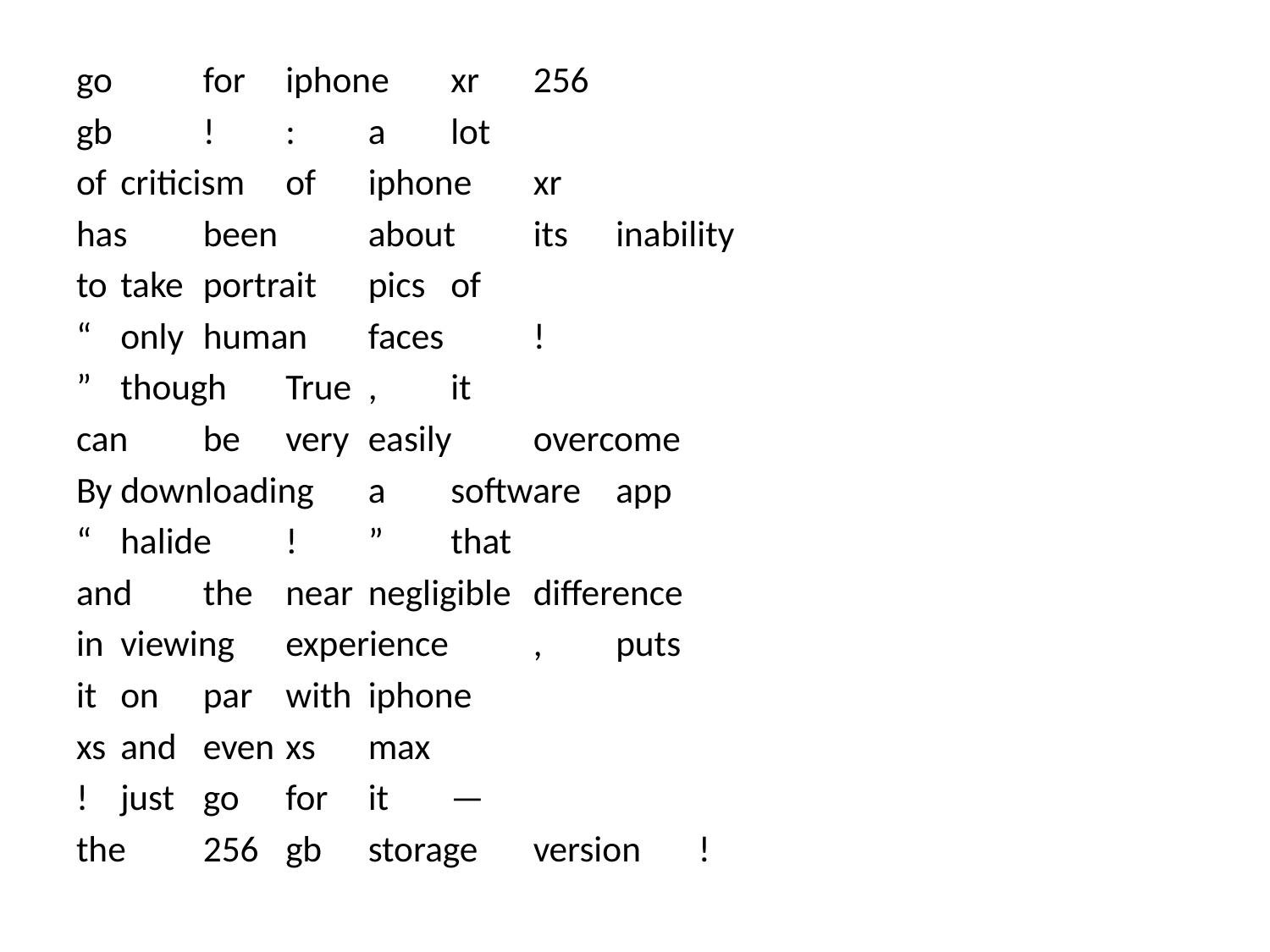

go 		for 		iphone 		xr 		256
gb 		! 		: 		a 		lot
of 		criticism	of 		iphone 		xr
has 	been 		about 		its 		inability
to 		take 		portrait 	pics 		of
“ 		only 		human 		faces 		!
” 		though 		True		, 		it
can 	be 		very 		easily 		overcome
By		downloading 	a 		software 	app
“ 		halide 		! 		” 		that
and 	the 		near		negligible 	difference
in 		viewing 	experience 	, 		puts
it 		on 		par 		with		iphone
xs 		and		even 		xs 		max
! 		just 		go 		for 		it 	—
the 	256 		gb 		storage		version 	!